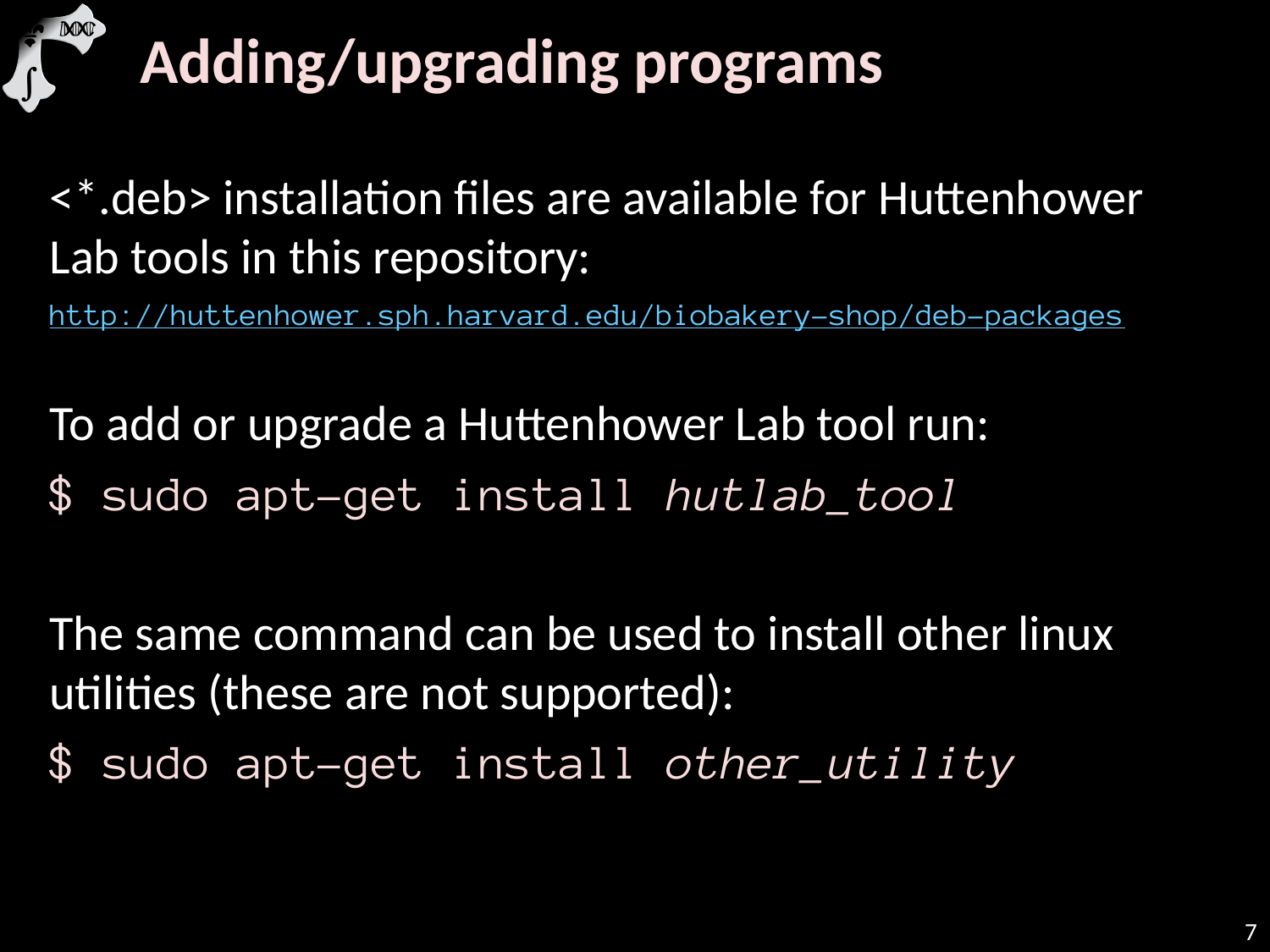

Adding/upgrading programs
<*.deb> installation files are available for Huttenhower Lab tools in this repository:
http://huttenhower.sph.harvard.edu/biobakery-shop/deb-packages

To add or upgrade a Huttenhower Lab tool run:
$ sudo apt-get install hutlab_tool

The same command can be used to install other linux utilities (these are not supported):
$ sudo apt-get install other_utility
7